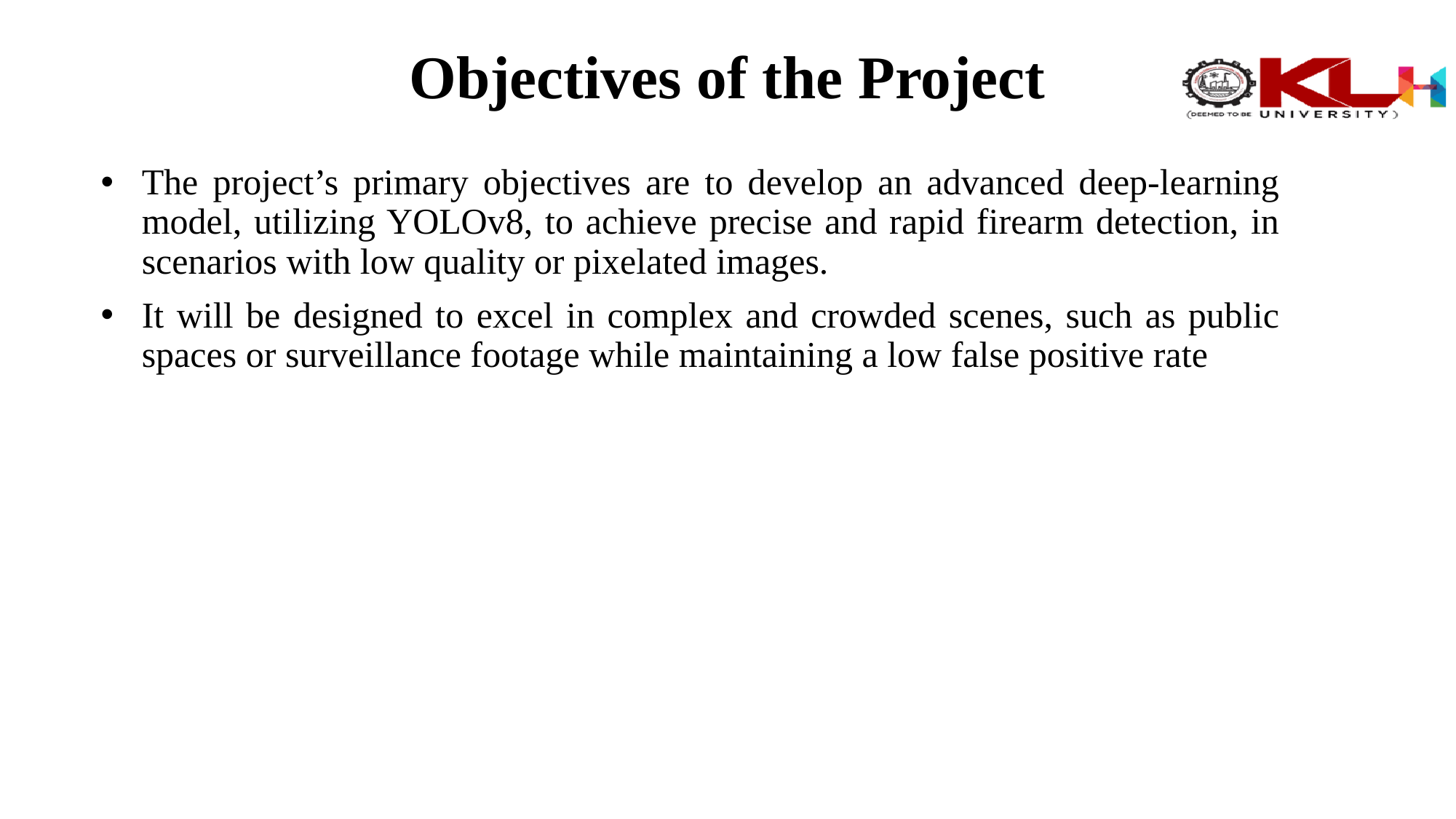

# Objectives of the Project
The project’s primary objectives are to develop an advanced deep-learning model, utilizing YOLOv8, to achieve precise and rapid firearm detection, in scenarios with low quality or pixelated images.
It will be designed to excel in complex and crowded scenes, such as public spaces or surveillance footage while maintaining a low false positive rate